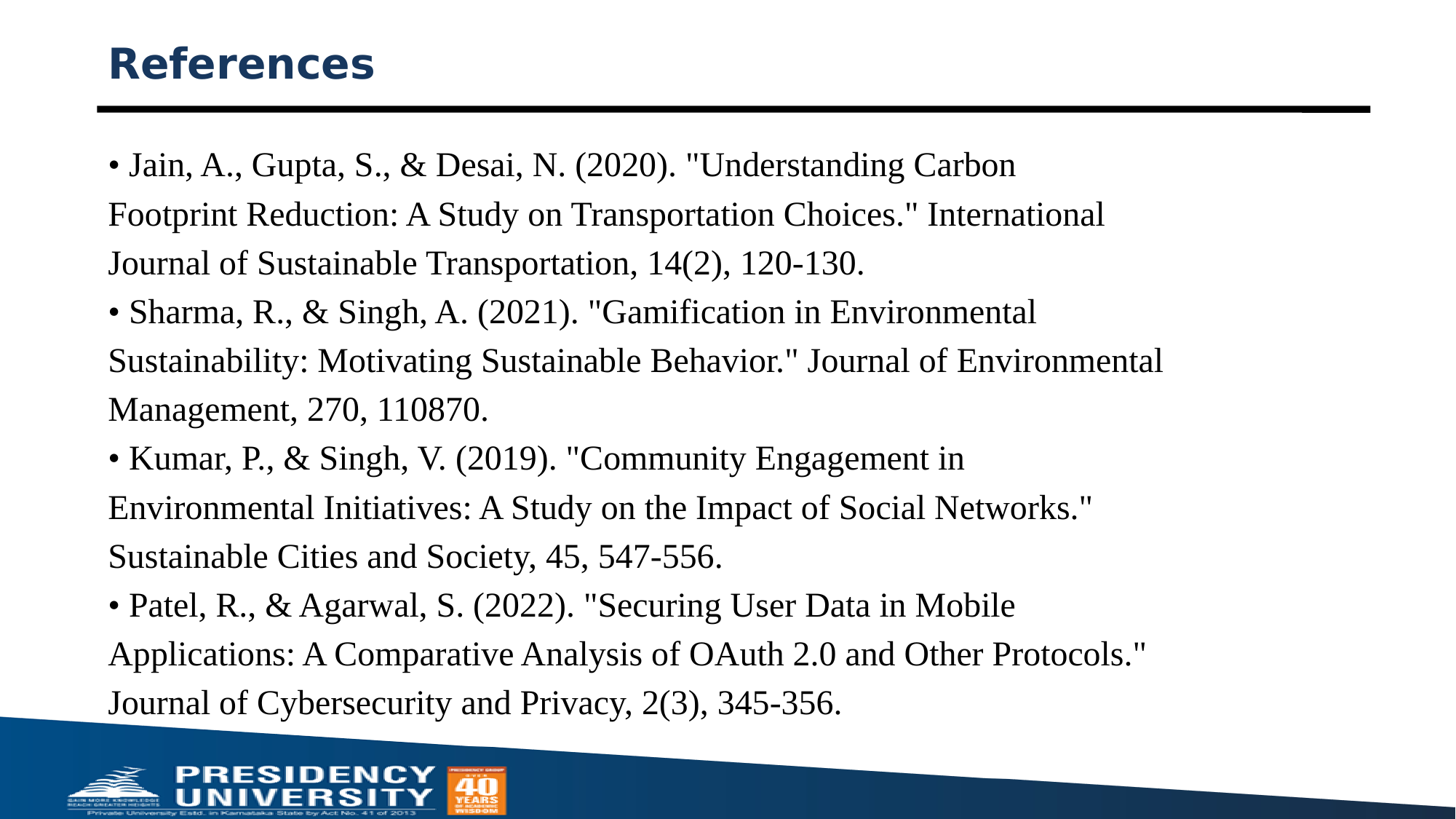

# References
• Jain, A., Gupta, S., & Desai, N. (2020). "Understanding Carbon
Footprint Reduction: A Study on Transportation Choices." International
Journal of Sustainable Transportation, 14(2), 120-130.
• Sharma, R., & Singh, A. (2021). "Gamification in Environmental
Sustainability: Motivating Sustainable Behavior." Journal of Environmental
Management, 270, 110870.
• Kumar, P., & Singh, V. (2019). "Community Engagement in
Environmental Initiatives: A Study on the Impact of Social Networks."
Sustainable Cities and Society, 45, 547-556.
• Patel, R., & Agarwal, S. (2022). "Securing User Data in Mobile
Applications: A Comparative Analysis of OAuth 2.0 and Other Protocols."
Journal of Cybersecurity and Privacy, 2(3), 345-356.